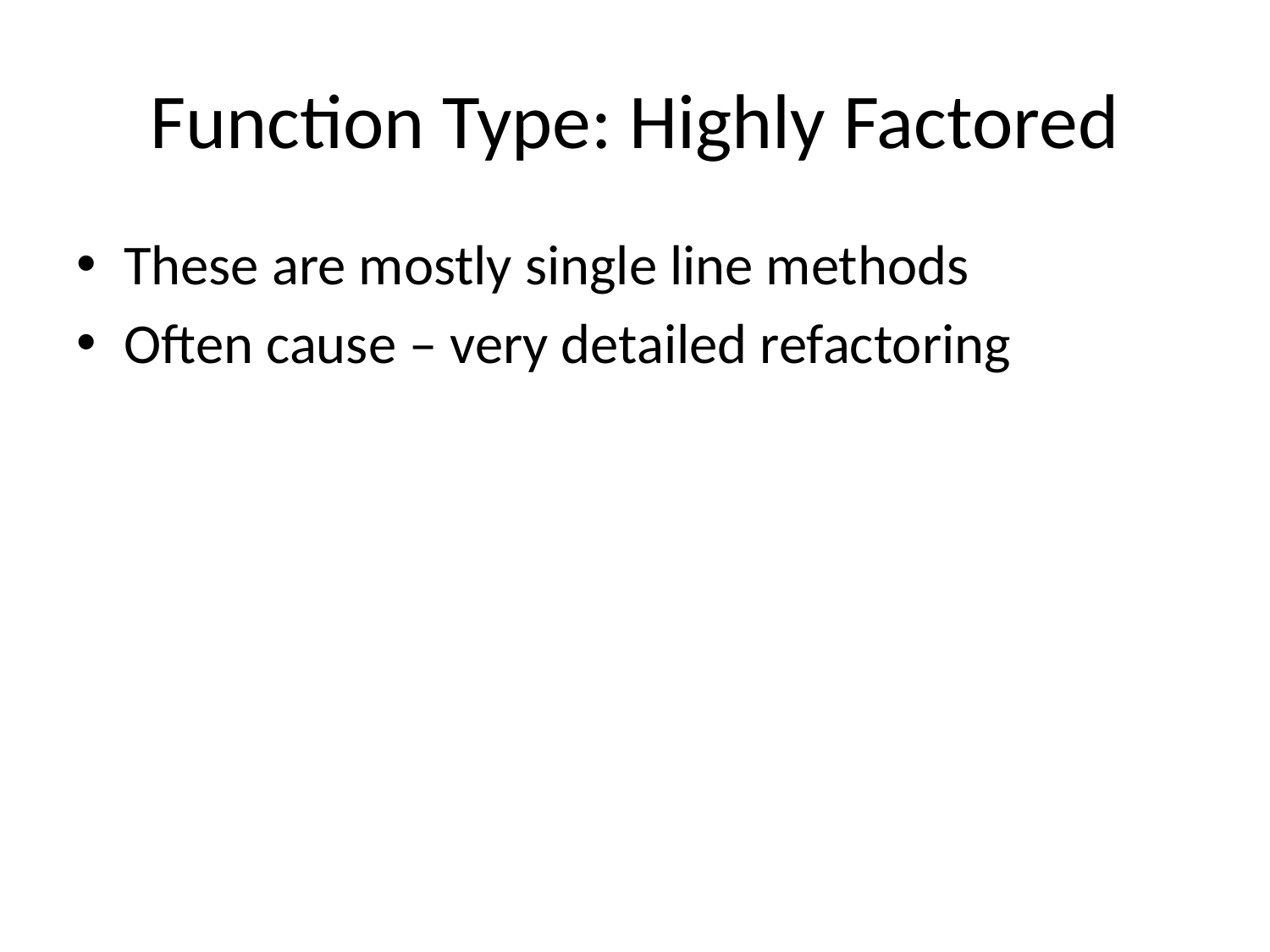

# Function Type: Highly Factored
These are mostly single line methods
Often cause – very detailed refactoring